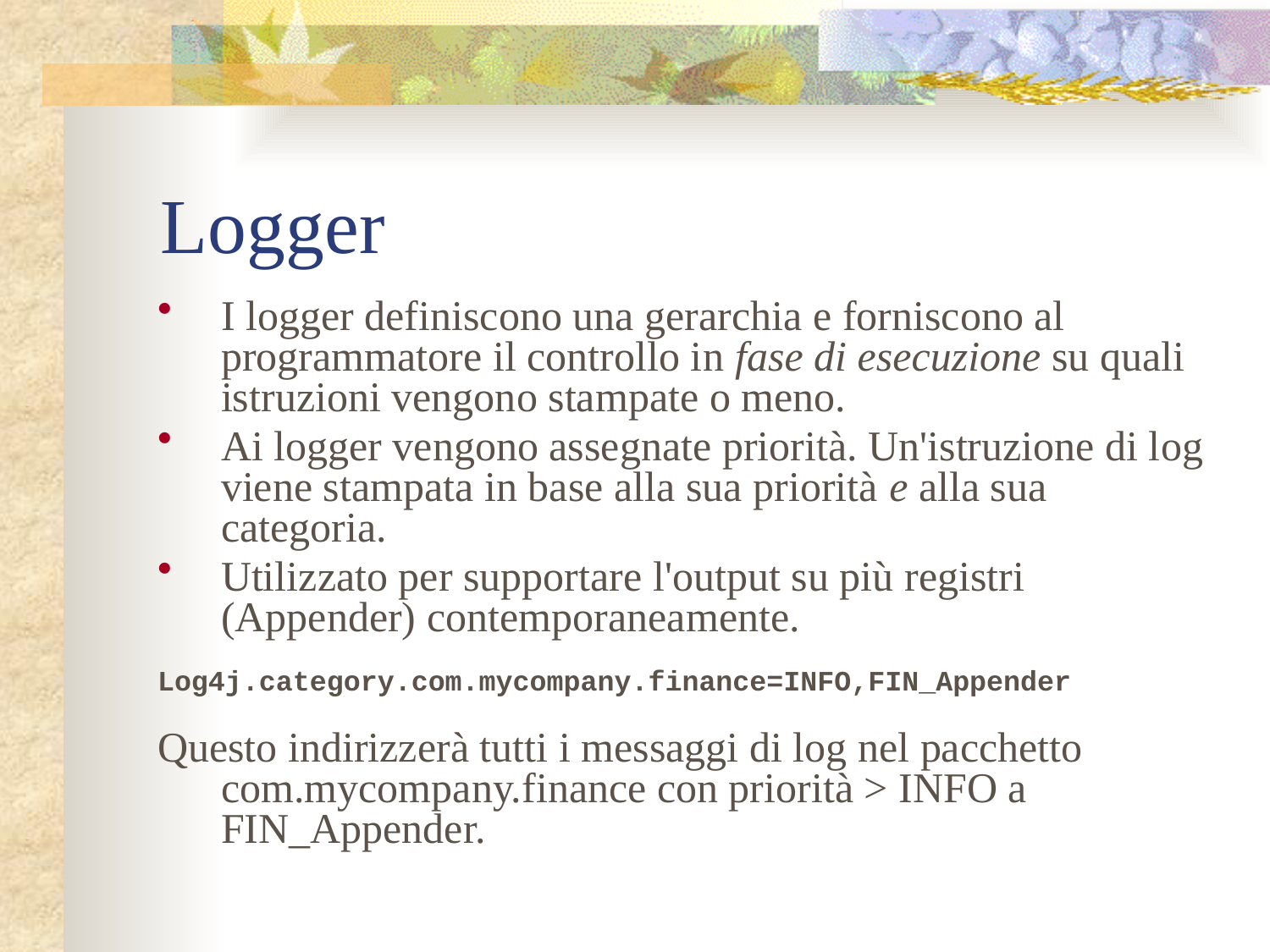

# Logger
I logger definiscono una gerarchia e forniscono al programmatore il controllo in fase di esecuzione su quali istruzioni vengono stampate o meno.
Ai logger vengono assegnate priorità. Un'istruzione di log viene stampata in base alla sua priorità e alla sua categoria.
Utilizzato per supportare l'output su più registri (Appender) contemporaneamente.

Log4j.category.com.mycompany.finance=INFO,FIN_Appender

Questo indirizzerà tutti i messaggi di log nel pacchetto com.mycompany.finance con priorità > INFO a FIN_Appender.